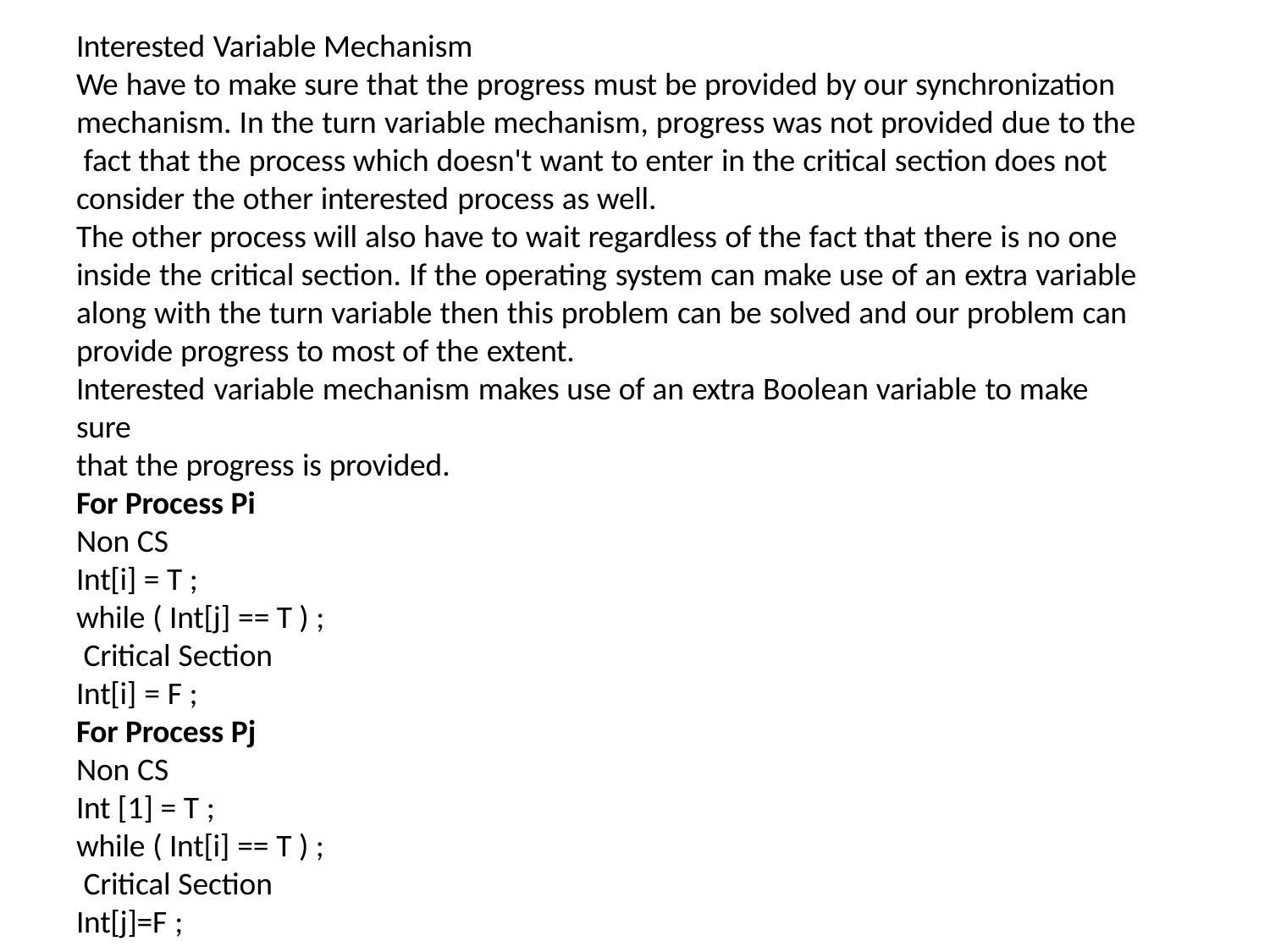

Interested Variable Mechanism
We have to make sure that the progress must be provided by our synchronization  mechanism. In the turn variable mechanism, progress was not provided due to the  fact that the process which doesn't want to enter in the critical section does not  consider the other interested process as well.
The other process will also have to wait regardless of the fact that there is no one  inside the critical section. If the operating system can make use of an extra variable  along with the turn variable then this problem can be solved and our problem can  provide progress to most of the extent.
Interested variable mechanism makes use of an extra Boolean variable to make sure
that the progress is provided.
For Process Pi
Non CS  Int[i] = T ;
while ( Int[j] == T ) ;  Critical Section  Int[i] = F ;
For Process Pj
Non CS
Int [1] = T ;
while ( Int[i] == T ) ;  Critical Section  Int[j]=F ;